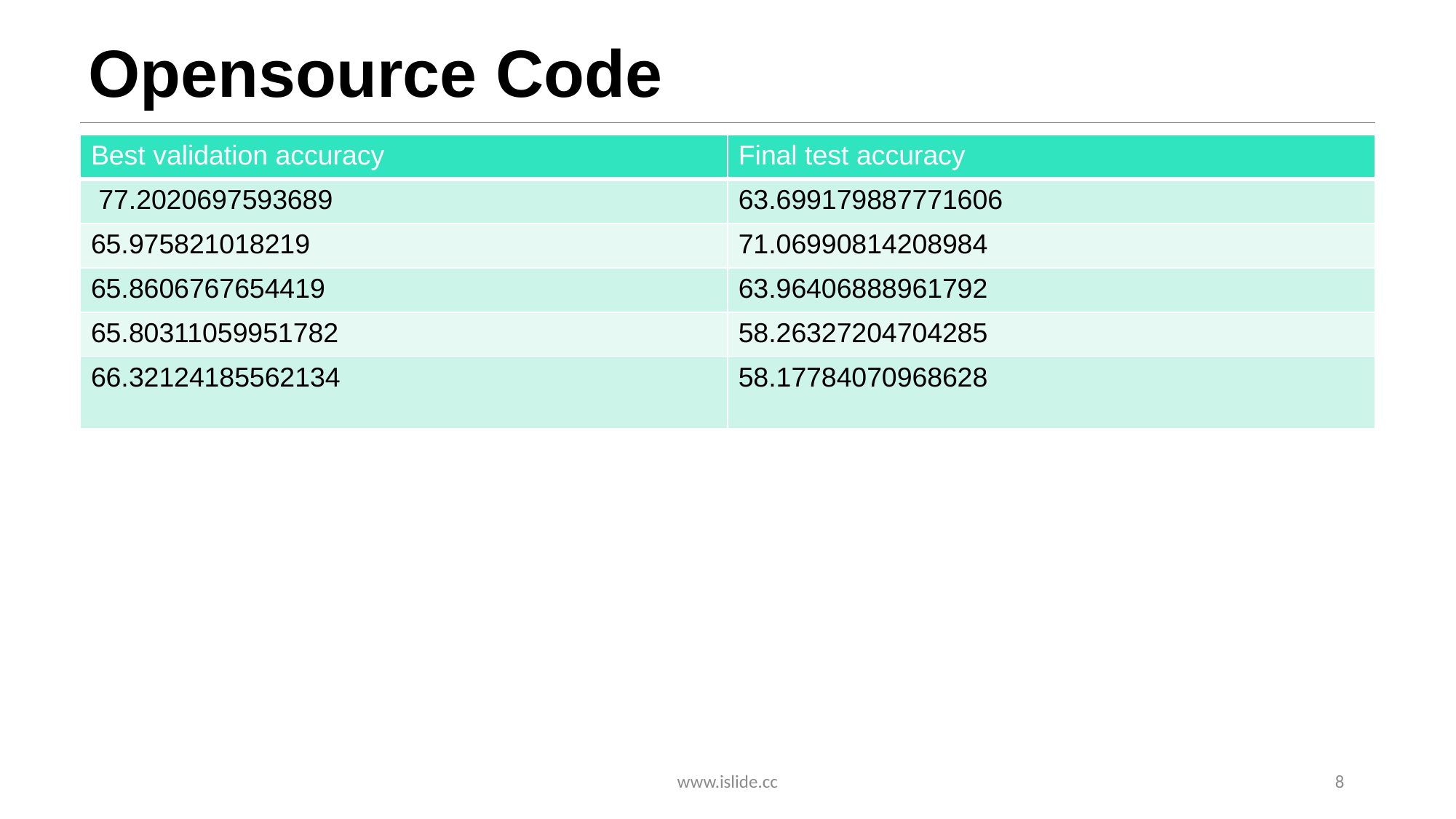

# Opensource Code
| Best validation accuracy | Final test accuracy |
| --- | --- |
| 77.2020697593689 | 63.699179887771606 |
| 65.975821018219 | 71.06990814208984 |
| 65.8606767654419 | 63.96406888961792 |
| 65.80311059951782 | 58.26327204704285 |
| 66.32124185562134 | 58.17784070968628 |
www.islide.cc
8